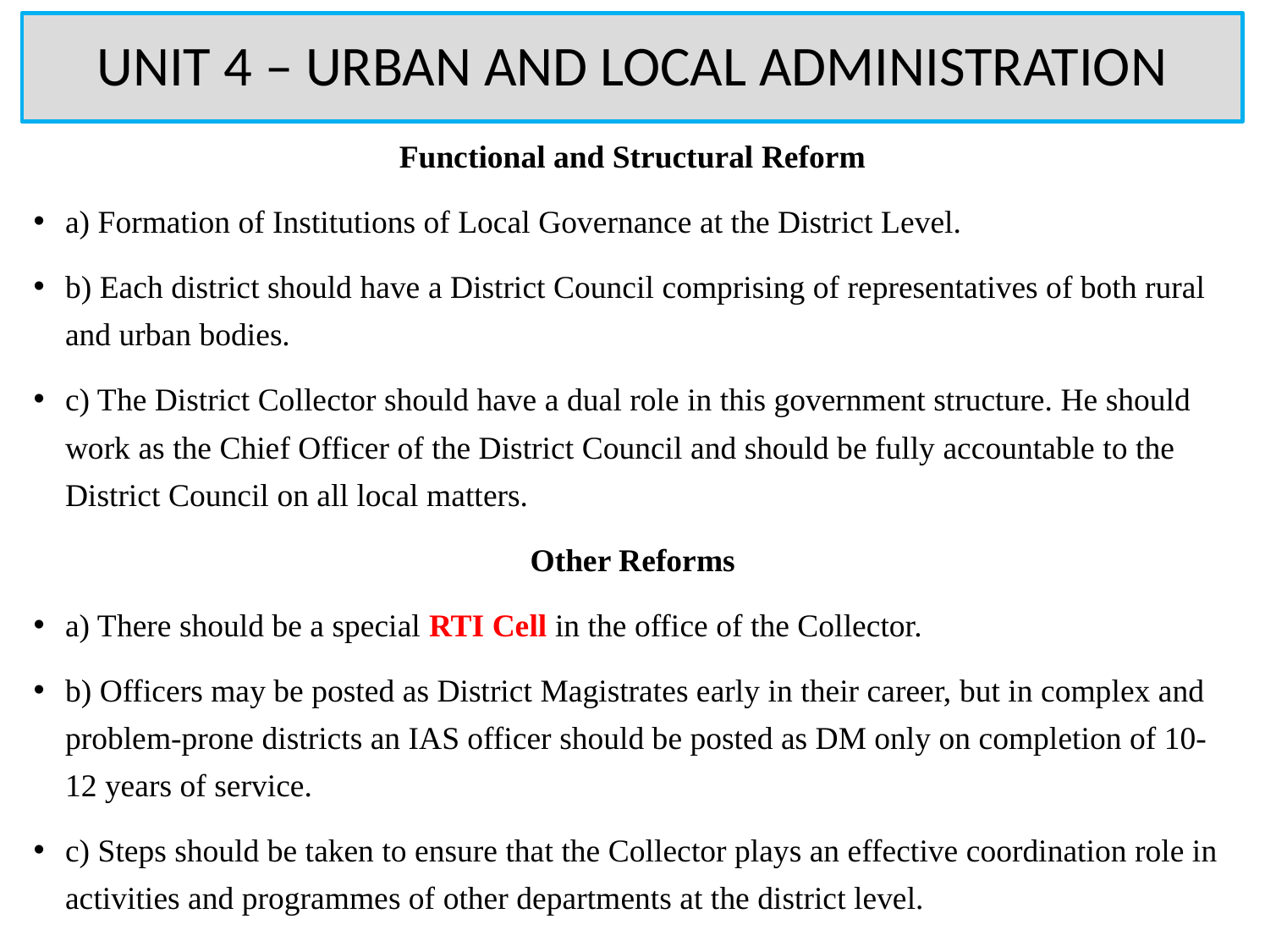

# UNIT 4 – URBAN AND LOCAL ADMINISTRATION
Functional and Structural Reform
a) Formation of Institutions of Local Governance at the District Level.
b) Each district should have a District Council comprising of representatives of both rural and urban bodies.
c) The District Collector should have a dual role in this government structure. He should work as the Chief Officer of the District Council and should be fully accountable to the District Council on all local matters.
Other Reforms
a) There should be a special RTI Cell in the office of the Collector.
b) Officers may be posted as District Magistrates early in their career, but in complex and problem-prone districts an IAS officer should be posted as DM only on completion of 10-12 years of service.
c) Steps should be taken to ensure that the Collector plays an effective coordination role in activities and programmes of other departments at the district level.